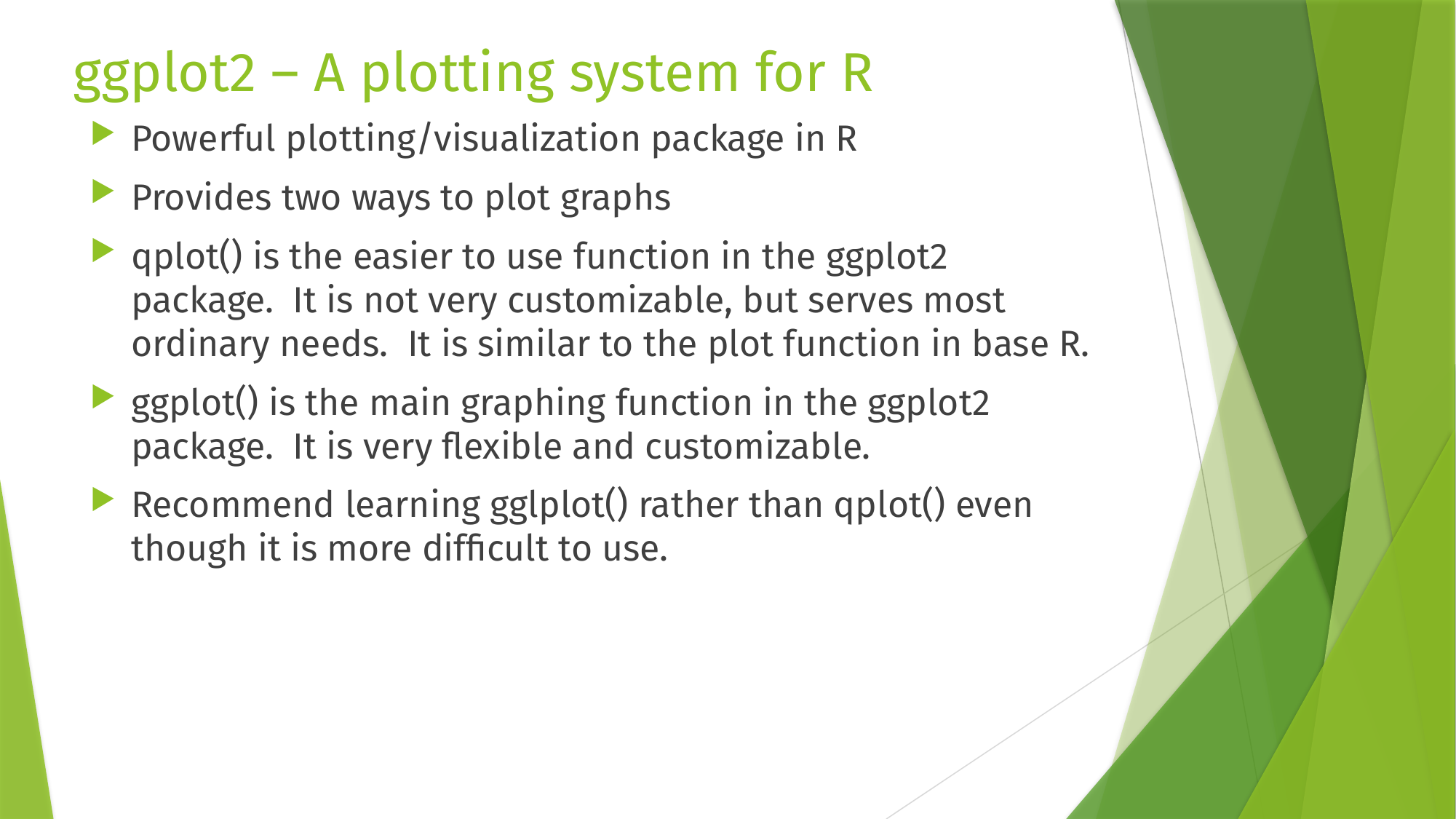

# ggplot2 – A plotting system for R
Powerful plotting/visualization package in R
Provides two ways to plot graphs
qplot() is the easier to use function in the ggplot2 package.  It is not very customizable, but serves most ordinary needs.  It is similar to the plot function in base R.
ggplot() is the main graphing function in the ggplot2 package.  It is very flexible and customizable.
Recommend learning gglplot() rather than qplot() even though it is more difficult to use.